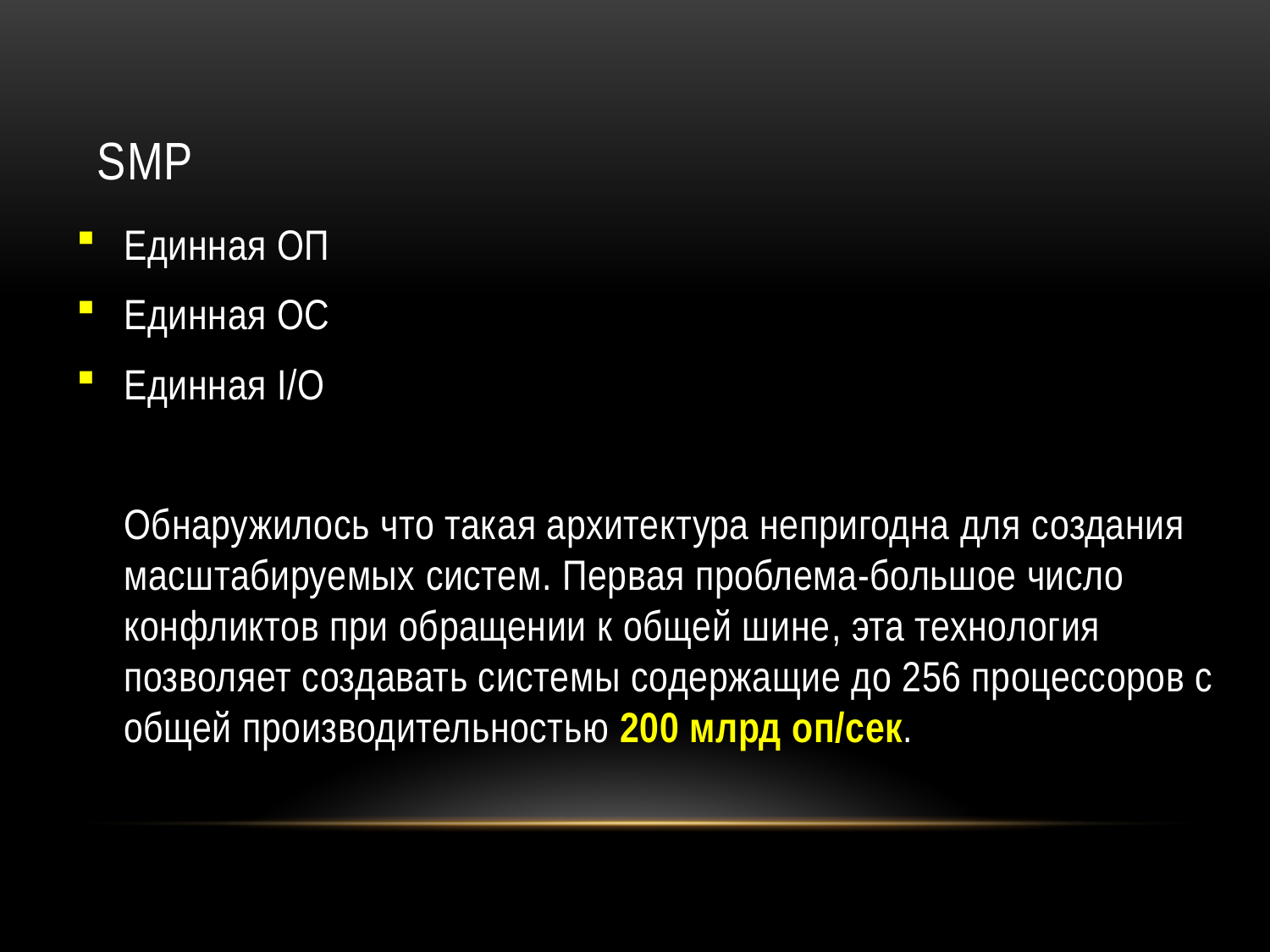

# SMP
Единная ОП
Единная ОС
Единная I/O

	Обнаружилось что такая архитектура непригодна для создания масштабируемых систем. Первая проблема-большое число конфликтов при обращении к общей шине, эта технология позволяет создавать системы содержащие до 256 процессоров с общей производительностью 200 млрд оп/сек.